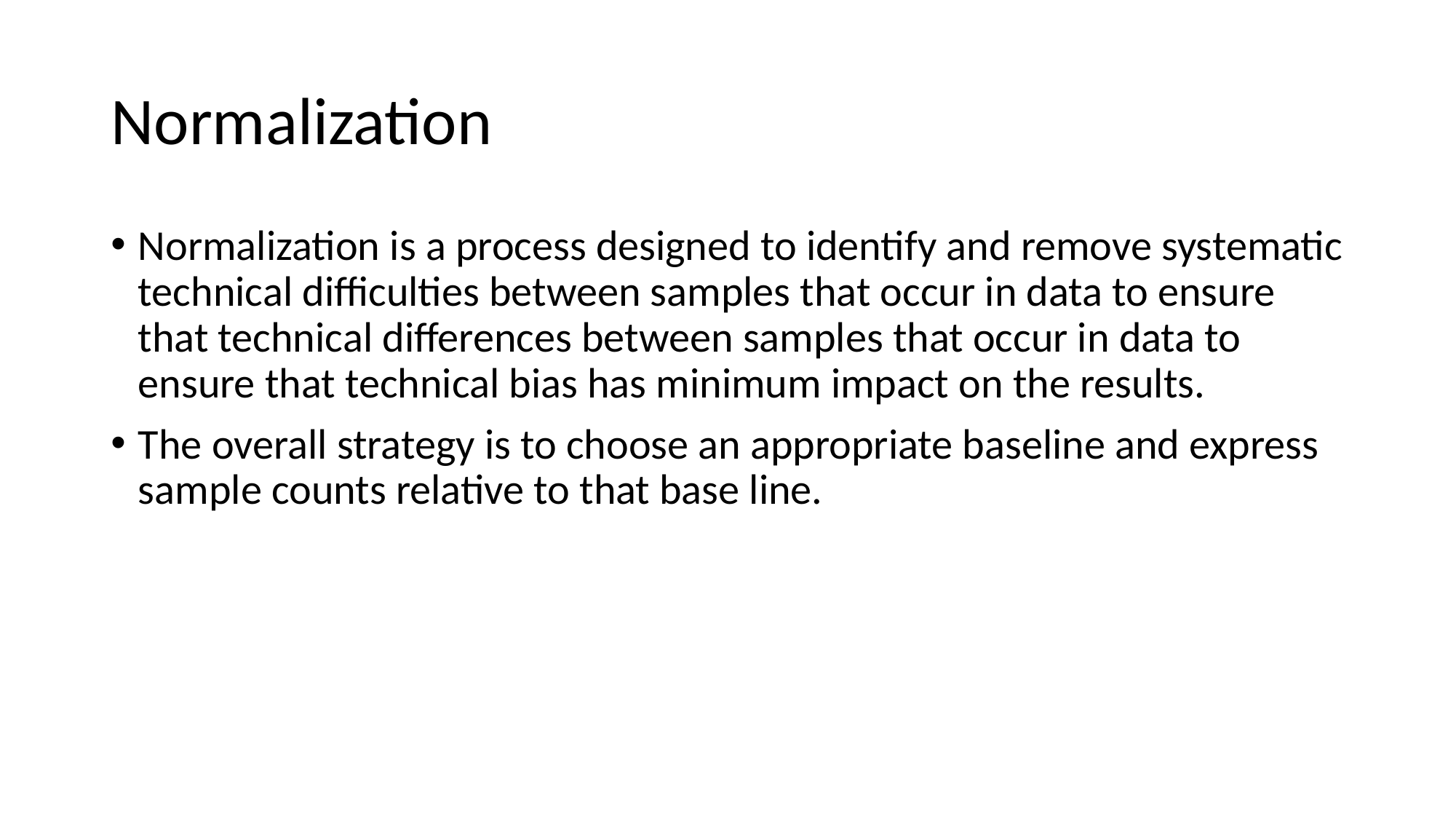

# Normalization
Normalization is a process designed to identify and remove systematic technical difficulties between samples that occur in data to ensure that technical differences between samples that occur in data to ensure that technical bias has minimum impact on the results.
The overall strategy is to choose an appropriate baseline and express sample counts relative to that base line.